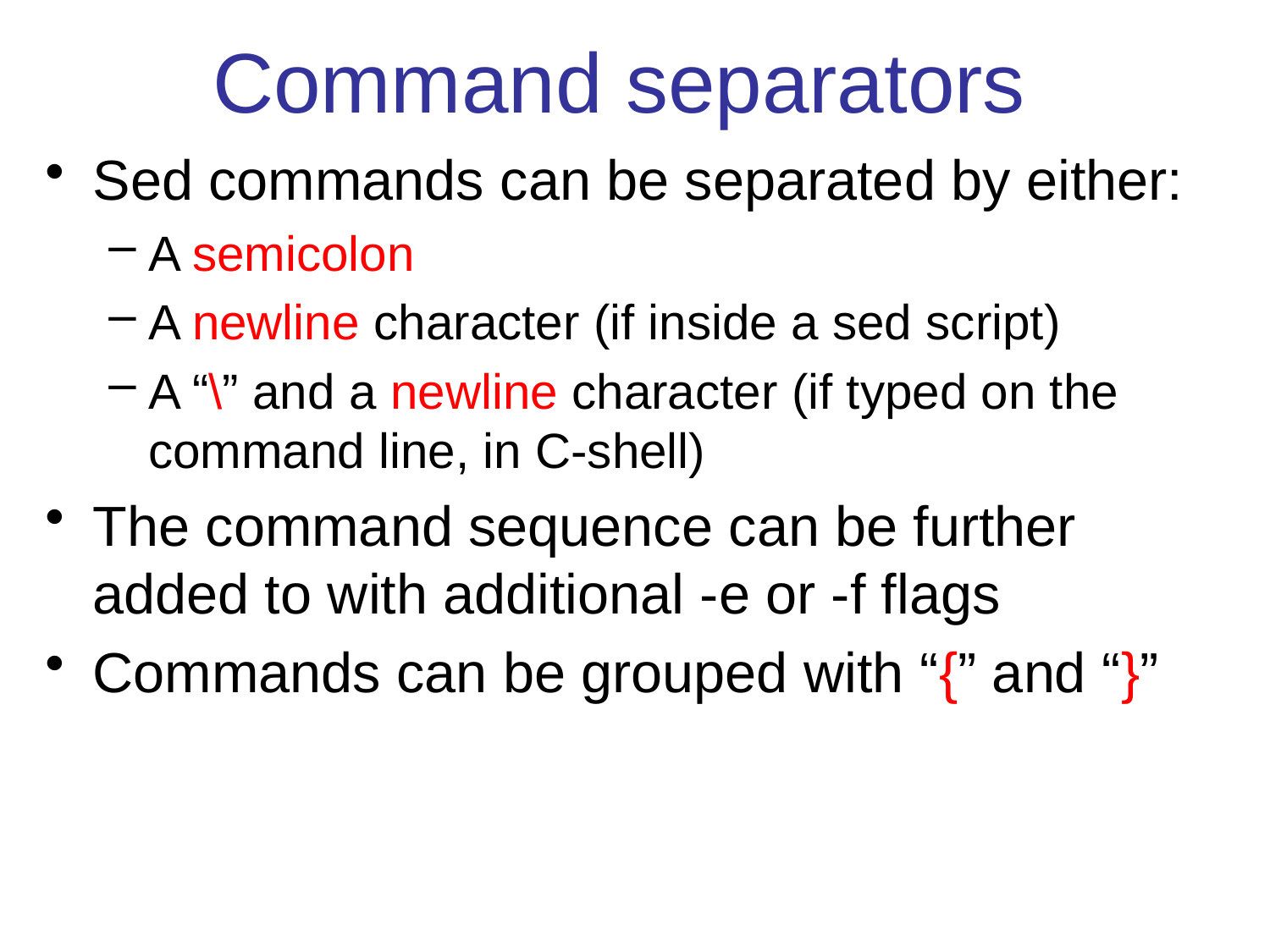

# Command separators
Sed commands can be separated by either:
A semicolon
A newline character (if inside a sed script)
A “\” and a newline character (if typed on the command line, in C-shell)
The command sequence can be further added to with additional -e or -f flags
Commands can be grouped with “{” and “}”